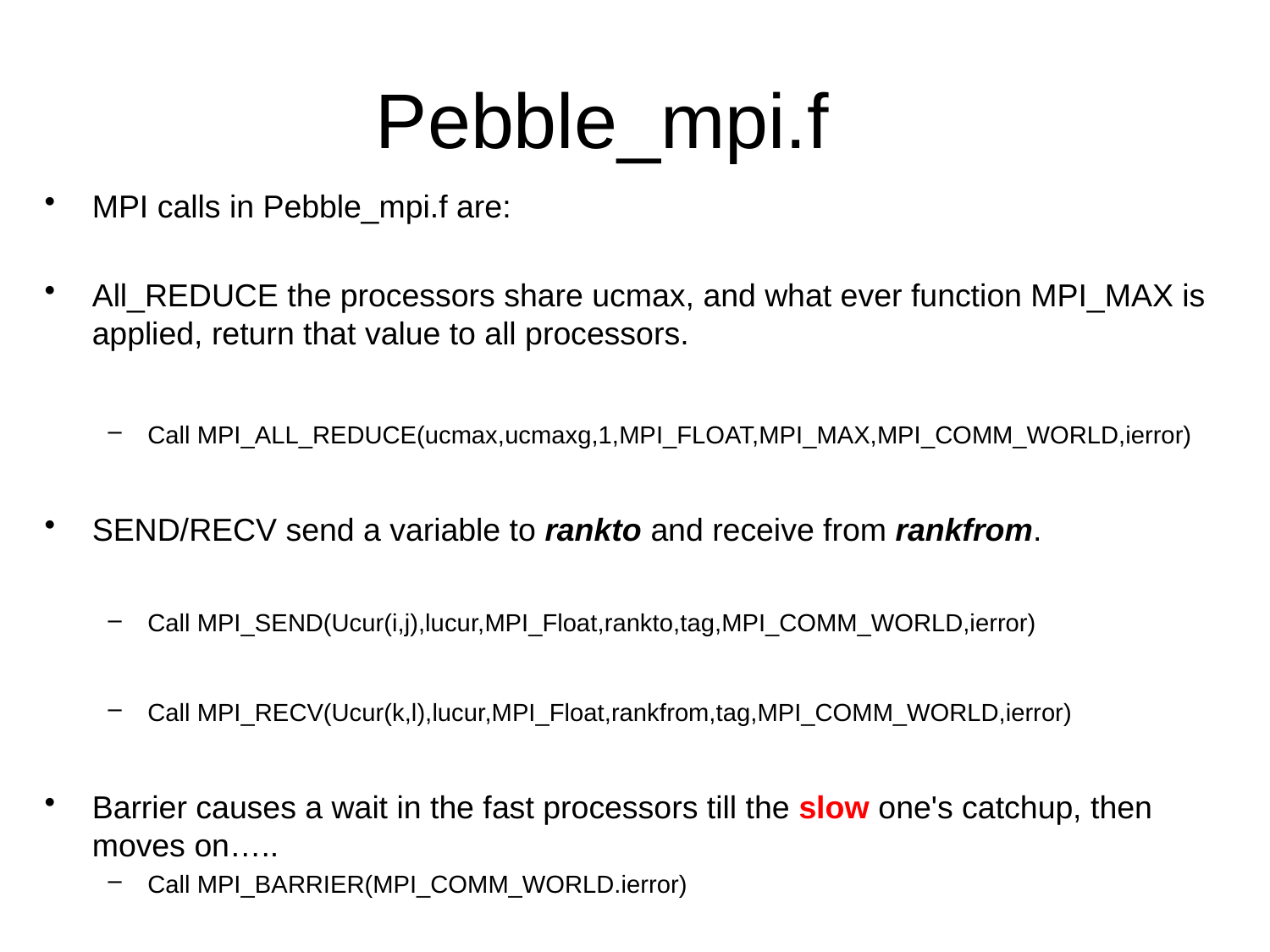

# Pebble_mpi.f
MPI calls in Pebble_mpi.f are:

All_REDUCE the processors share ucmax, and what ever function MPI_MAX is applied, return that value to all processors.

Call MPI_ALL_REDUCE(ucmax,ucmaxg,1,MPI_FLOAT,MPI_MAX,MPI_COMM_WORLD,ierror)

SEND/RECV send a variable to rankto and receive from rankfrom.

Call MPI_SEND(Ucur(i,j),lucur,MPI_Float,rankto,tag,MPI_COMM_WORLD,ierror)

Call MPI_RECV(Ucur(k,l),lucur,MPI_Float,rankfrom,tag,MPI_COMM_WORLD,ierror)

Barrier causes a wait in the fast processors till the slow one's catchup, then moves on…..
Call MPI_BARRIER(MPI_COMM_WORLD.ierror)